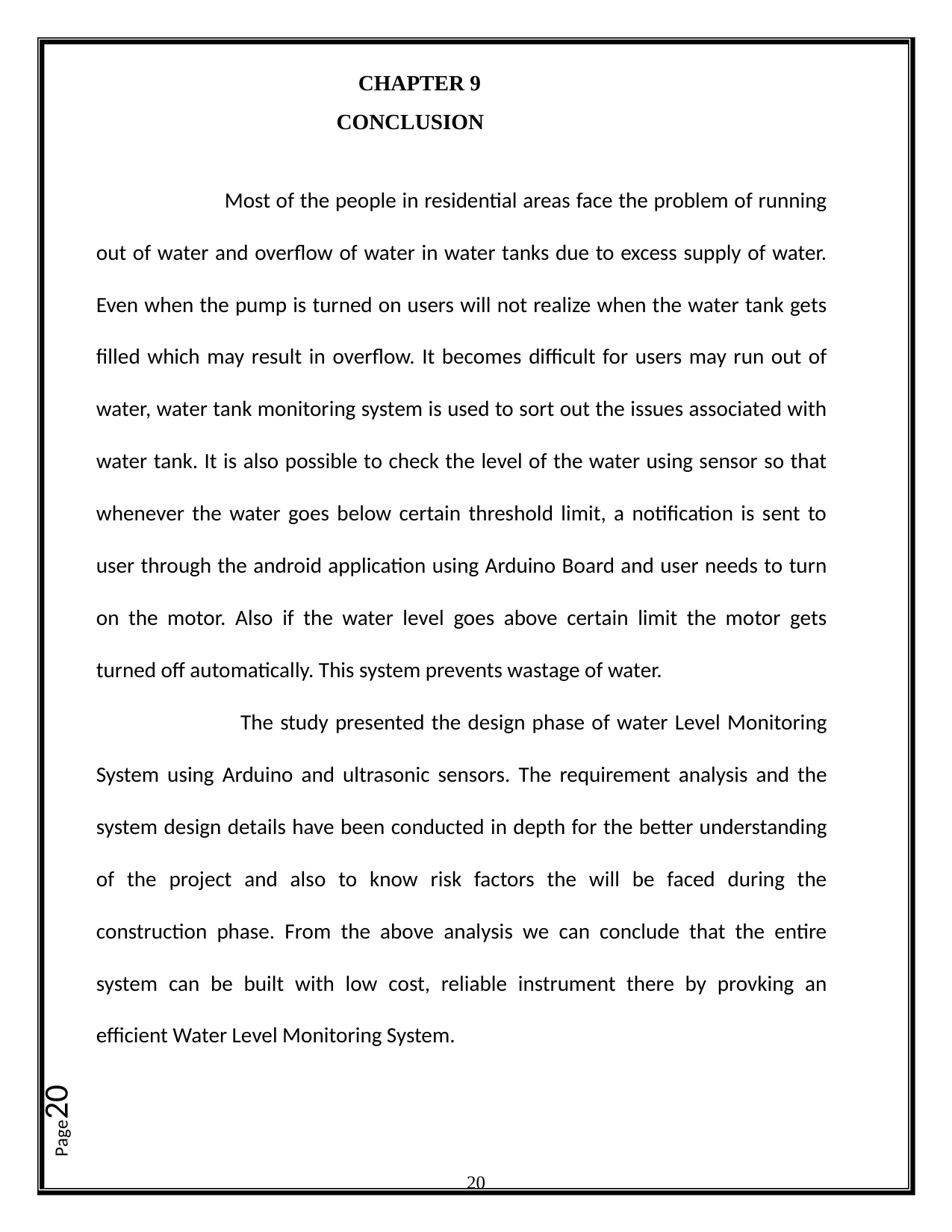

CHAPTER 9
                             CONCLUSION

        Most of the people in residential areas face the problem of running out of water and overflow of water in water tanks due to excess supply of water. Even when the pump is turned on users will not realize when the water tank gets filled which may result in overflow. It becomes difficult for users may run out of water, water tank monitoring system is used to sort out the issues associated with water tank. It is also possible to check the level of the water using sensor so that whenever the water goes below certain threshold limit, a notification is sent to user through the android application using Arduino Board and user needs to turn on the motor. Also if the water level goes above certain limit the motor gets turned off automatically. This system prevents wastage of water.
         The study presented the design phase of water Level Monitoring System using Arduino and ultrasonic sensors. The requirement analysis and the system design details have been conducted in depth for the better understanding of the project and also to know risk factors the will be faced during the construction phase. From the above analysis we can conclude that the entire system can be built with low cost, reliable instrument there by provking an efficient Water Level Monitoring System.

Page20
20